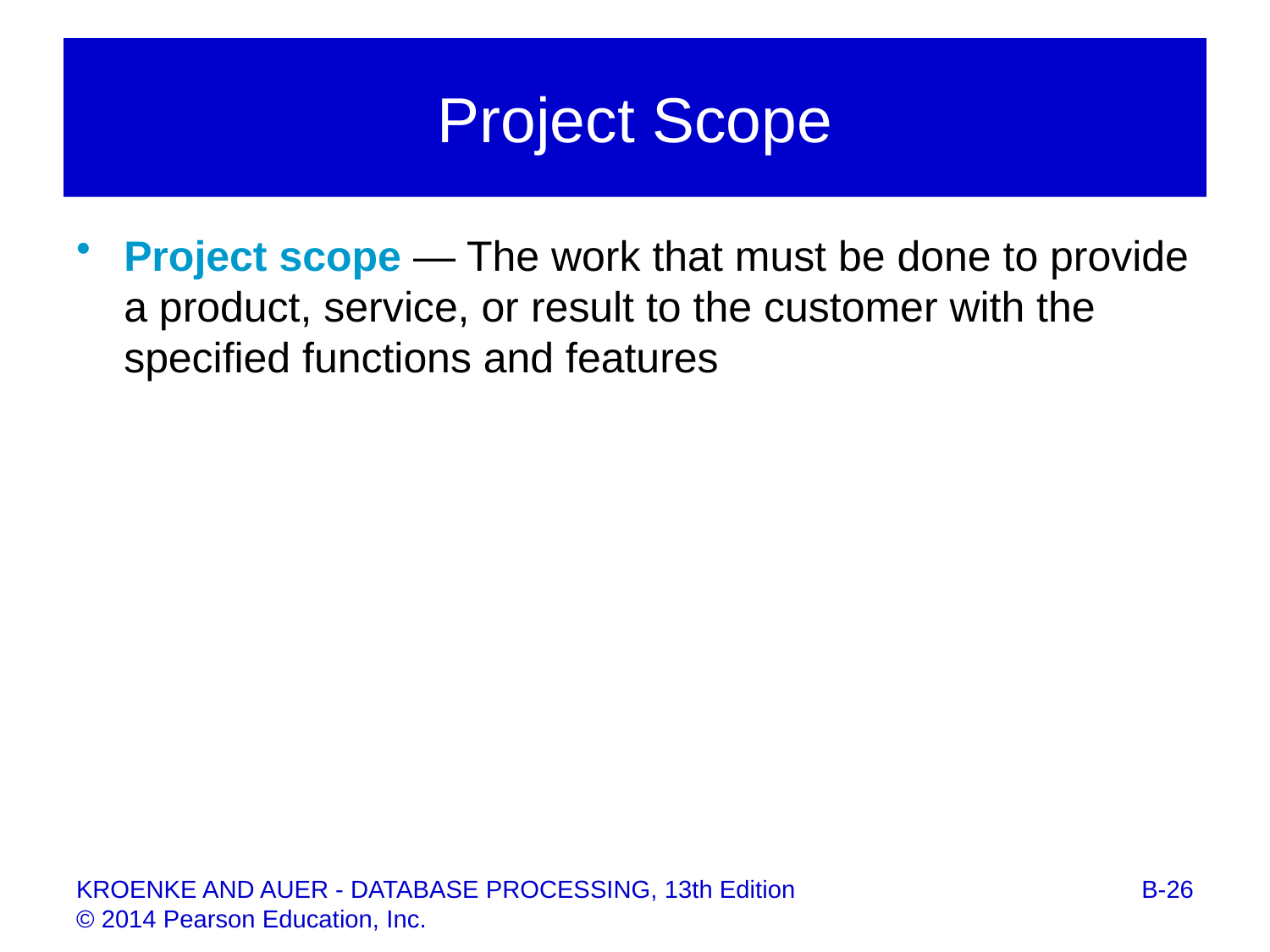

# Project Scope
Project scope — The work that must be done to provide a product, service, or result to the customer with the specified functions and features
B-26
KROENKE AND AUER - DATABASE PROCESSING, 13th Edition © 2014 Pearson Education, Inc.